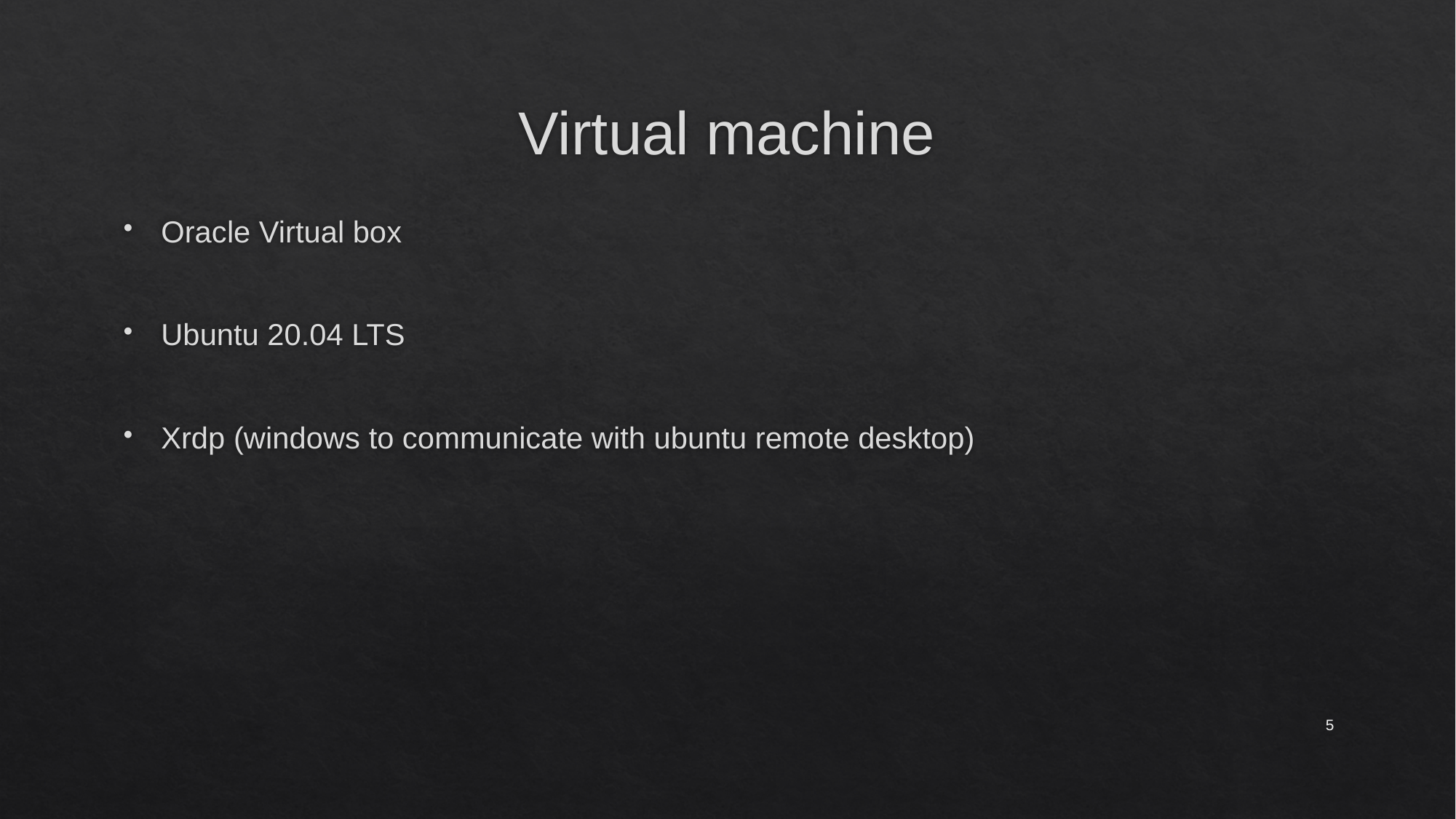

# Virtual machine
Oracle Virtual box

Ubuntu 20.04 LTS

Xrdp (windows to communicate with ubuntu remote desktop)
5